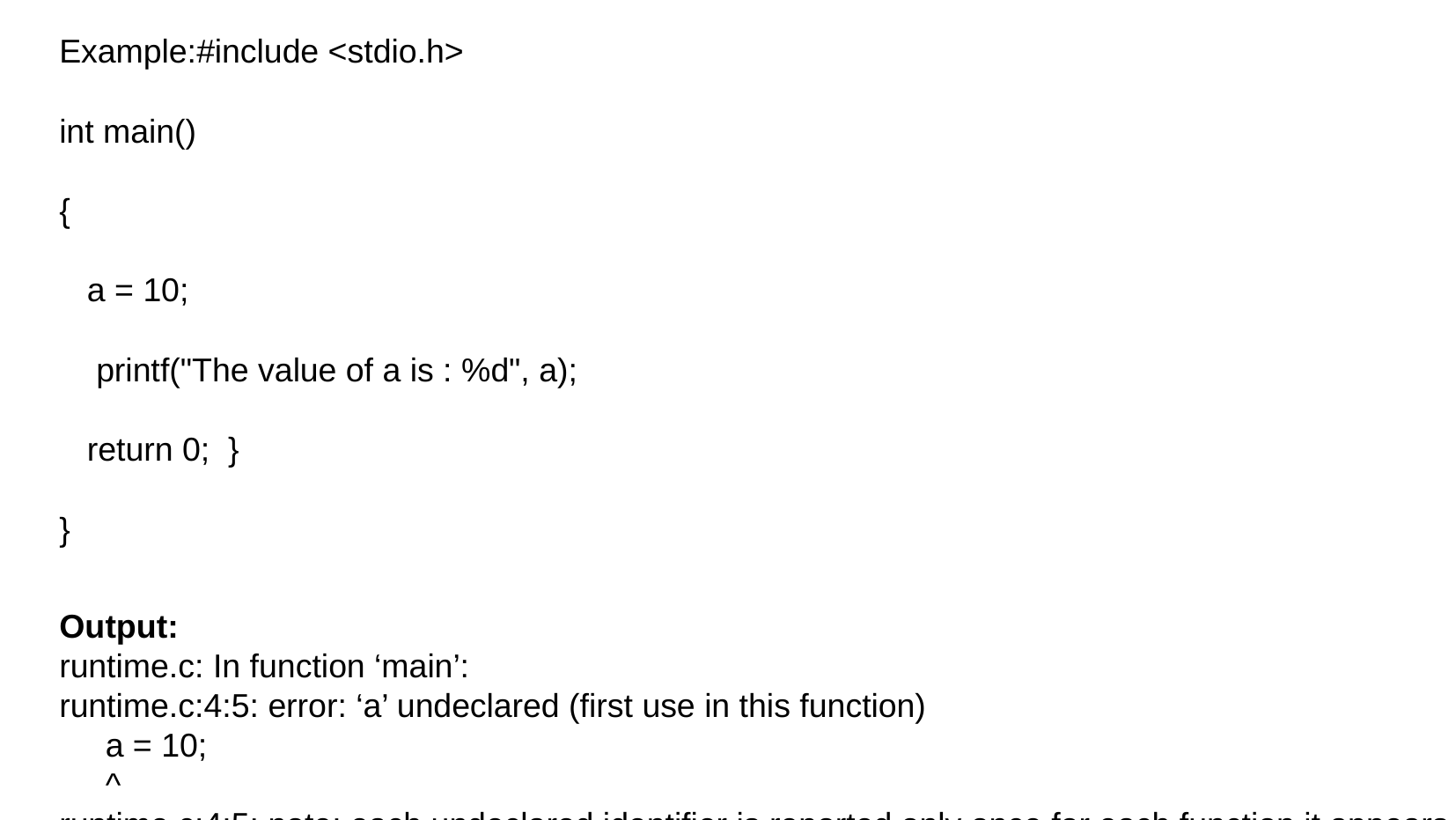

Example:#include <stdio.h>
int main()
{
   a = 10;
    printf("The value of a is : %d", a);
   return 0;  }
}

Output:
runtime.c: In function ‘main’:
runtime.c:4:5: error: ‘a’ undeclared (first use in this function)
     a = 10;
     ^
runtime.c:4:5: note: each undeclared identifier is reported only once for each function it appears in